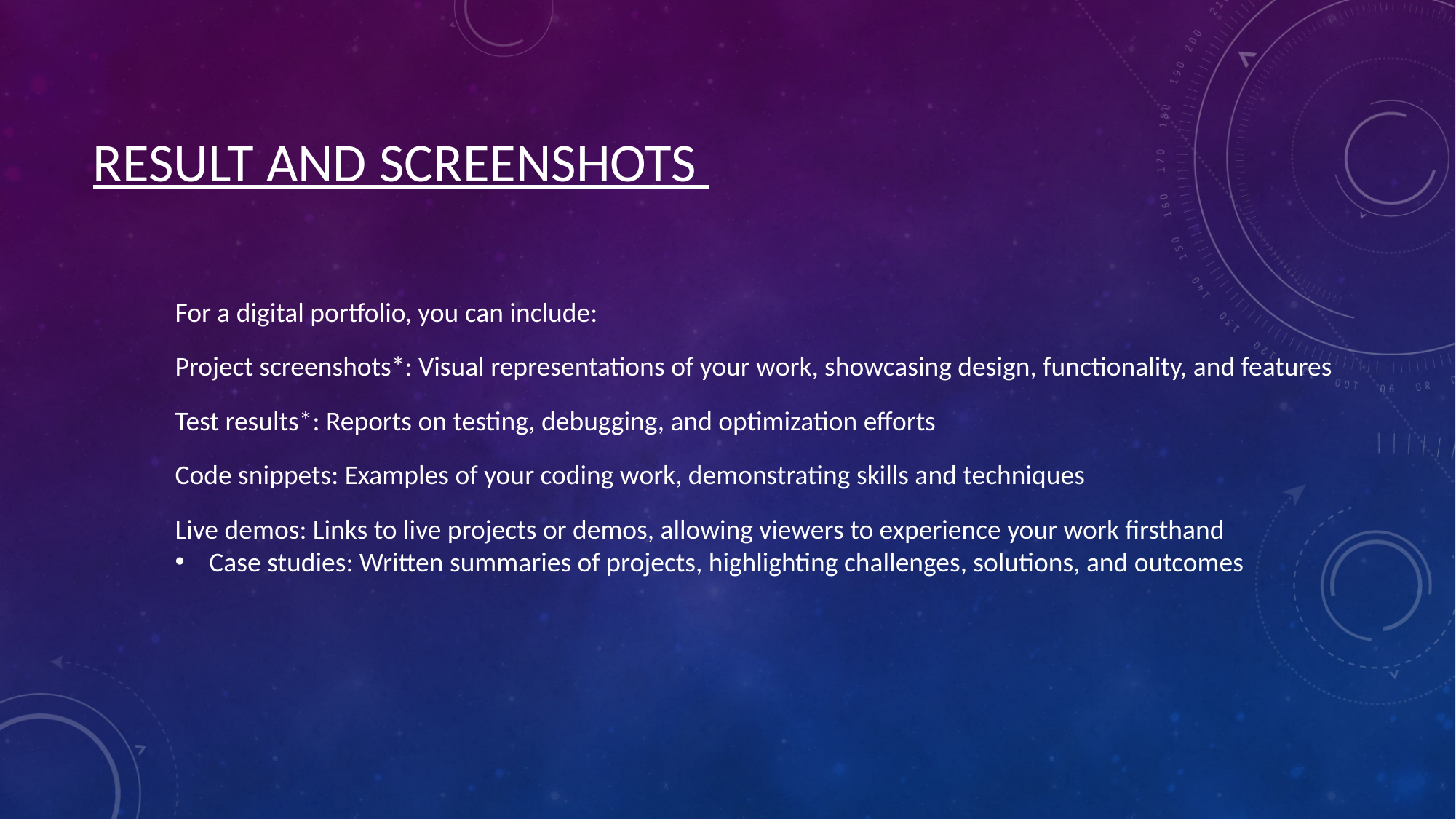

# Result and screenshots
For a digital portfolio, you can include:
Project screenshots*: Visual representations of your work, showcasing design, functionality, and features
Test results*: Reports on testing, debugging, and optimization efforts
Code snippets: Examples of your coding work, demonstrating skills and techniques
Live demos: Links to live projects or demos, allowing viewers to experience your work firsthand
Case studies: Written summaries of projects, highlighting challenges, solutions, and outcomes